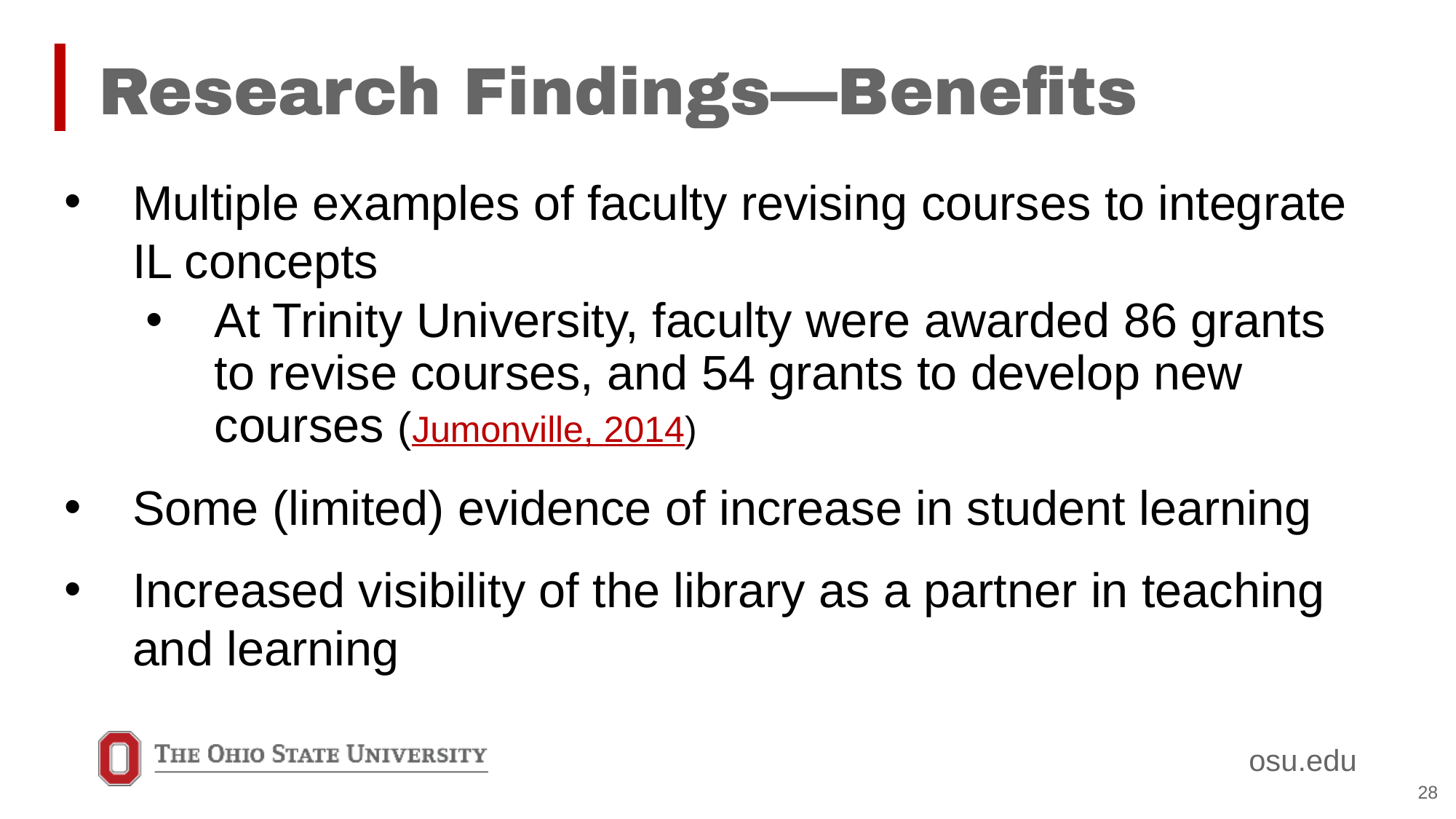

# Research Findings—Benefits
Multiple examples of faculty revising courses to integrate IL concepts
At Trinity University, faculty were awarded 86 grants to revise courses, and 54 grants to develop new courses (Jumonville, 2014)
Some (limited) evidence of increase in student learning
Increased visibility of the library as a partner in teaching and learning
28